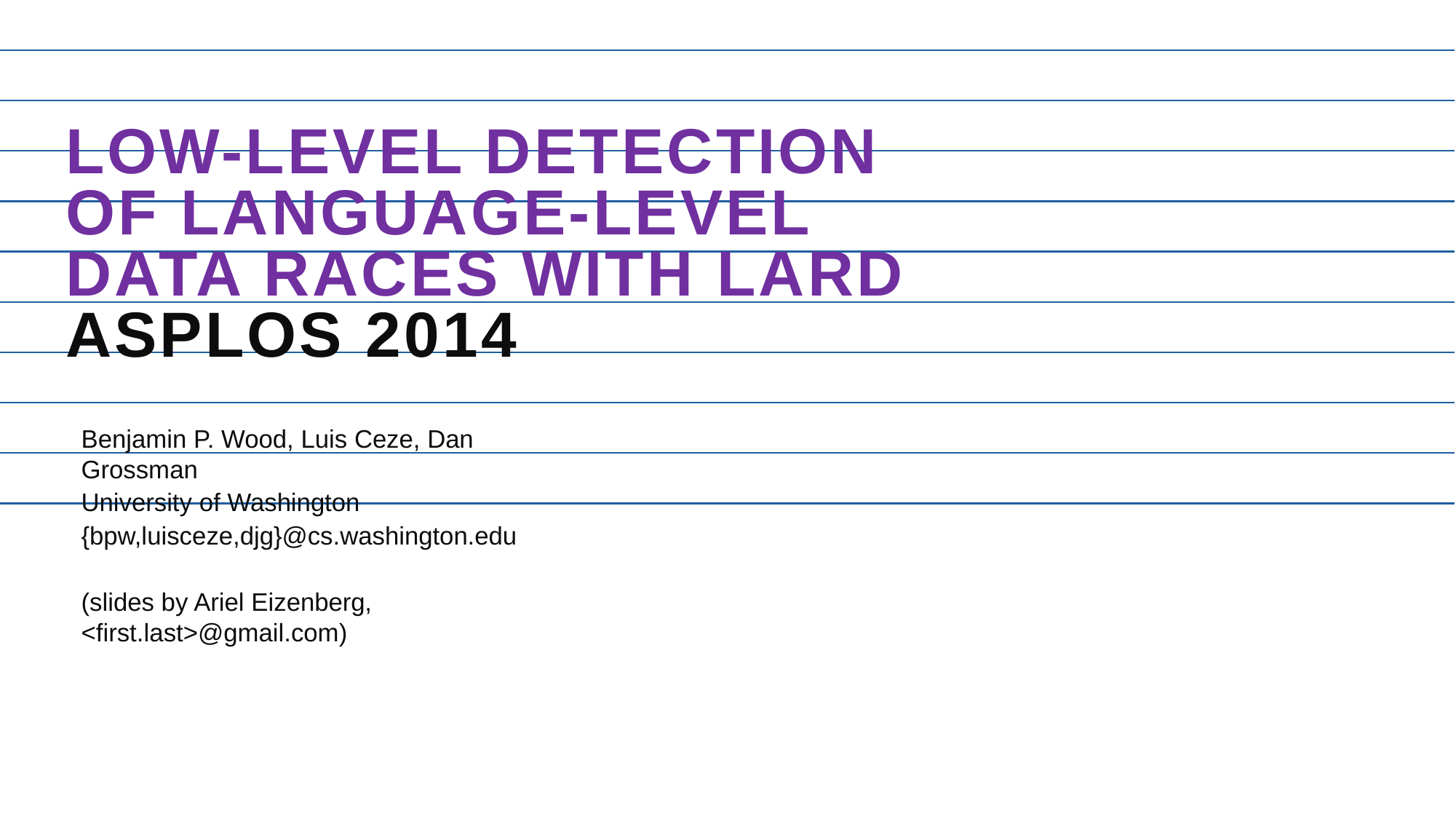

# Low-level detection of language-level data races with LARD ASPLOS 2014
Benjamin P. Wood, Luis Ceze, Dan Grossman
University of Washington
{bpw,luisceze,djg}@cs.washington.edu

(slides by Ariel Eizenberg, <first.last>@gmail.com)